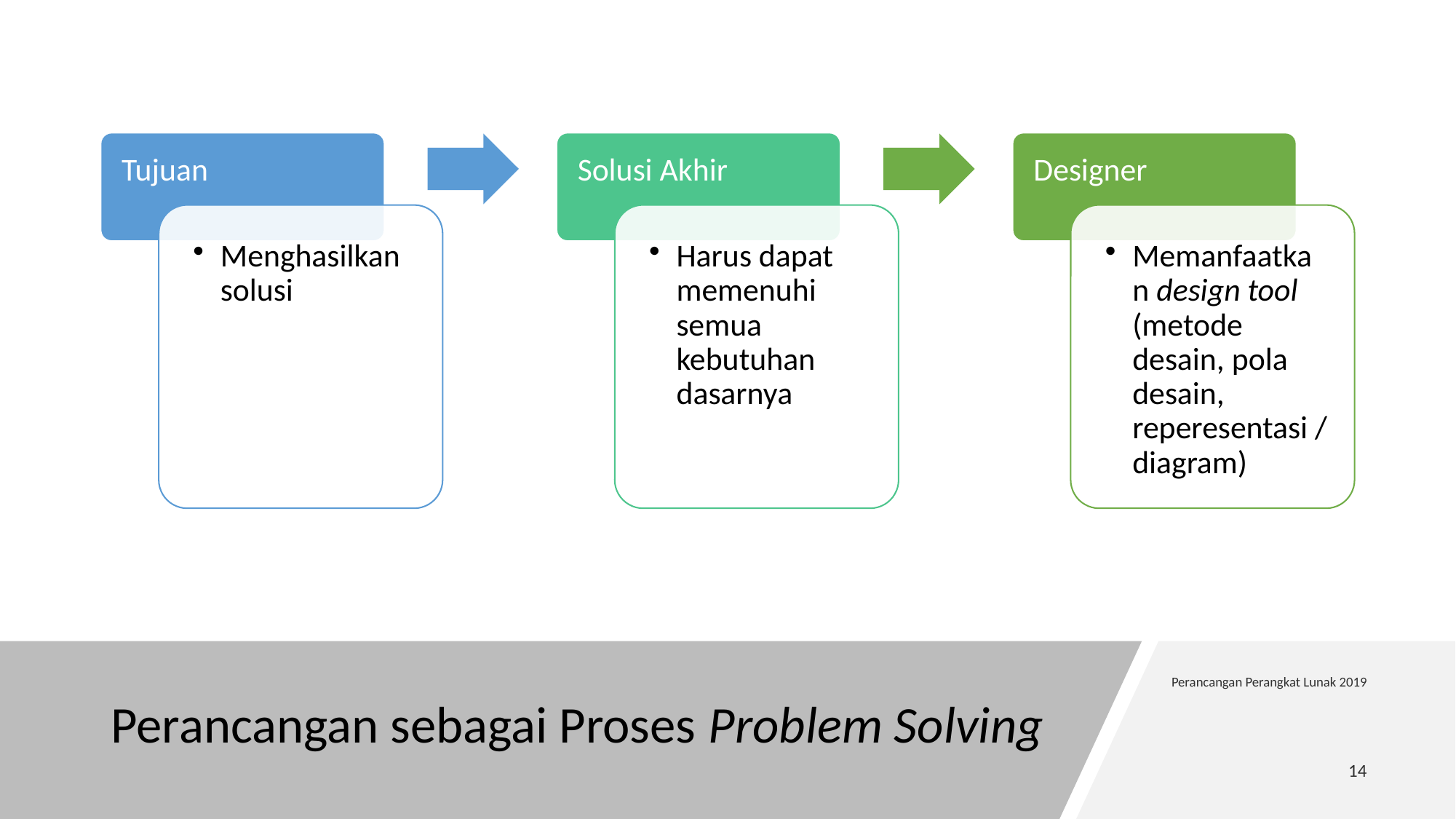

Tujuan
Menghasilkan solusi

Solusi Akhir
Harus dapat memenuhi semua kebutuhan dasarnya

Designer
Memanfaatkan design tool (metode desain, pola desain, reperesentasi / diagram)

# Perancangan sebagai Proses Problem Solving
Perancangan Perangkat Lunak 2019
14